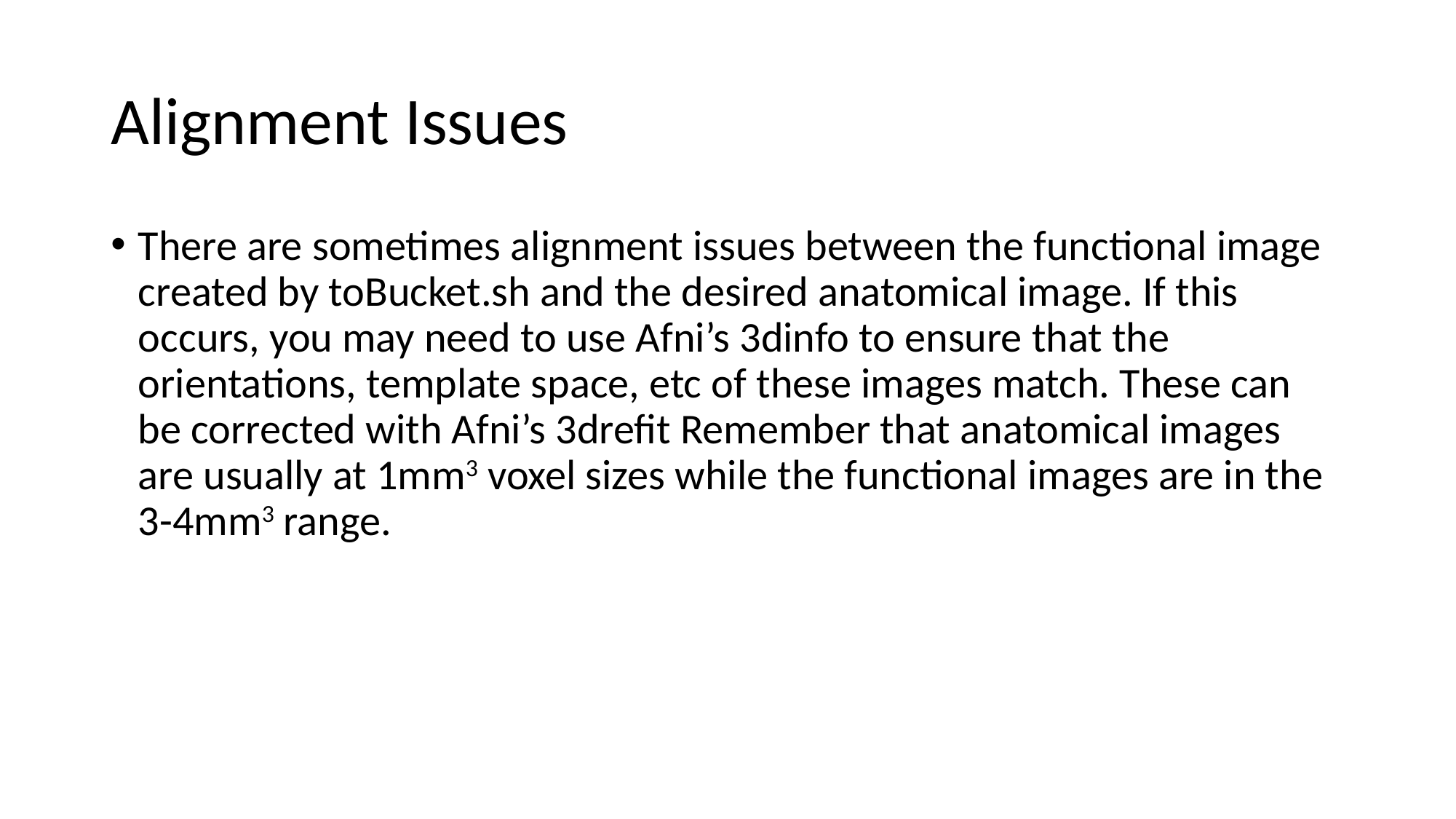

# Alignment Issues
There are sometimes alignment issues between the functional image created by toBucket.sh and the desired anatomical image. If this occurs, you may need to use Afni’s 3dinfo to ensure that the orientations, template space, etc of these images match. These can be corrected with Afni’s 3drefit Remember that anatomical images are usually at 1mm3 voxel sizes while the functional images are in the 3-4mm3 range.